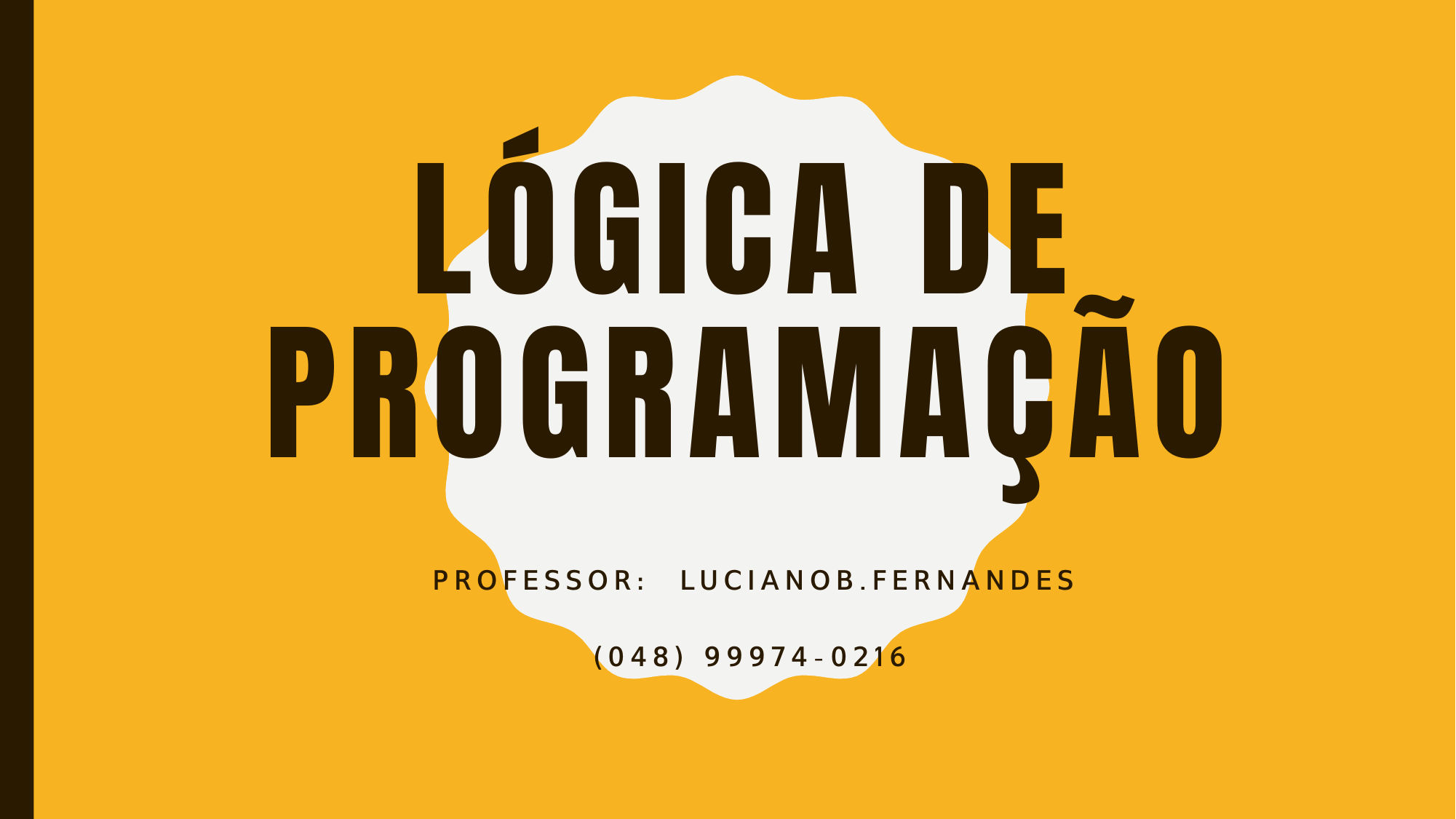

# LÓGICA DE PROGRAMAÇÃO

Professor:  lucianob.Fernandes

(048) 99974-0216